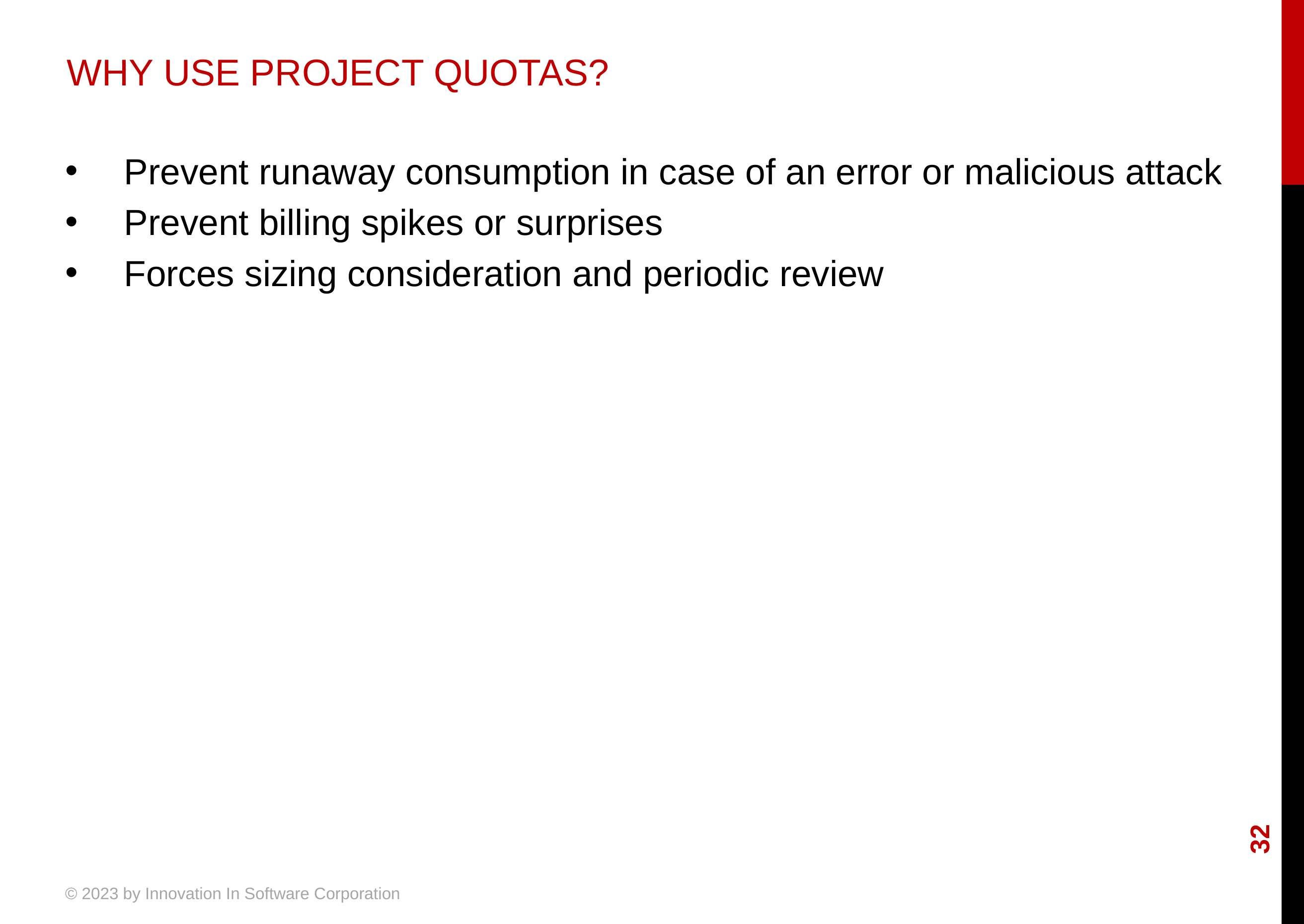

# WHY USE PROJECT QUOTAS?
 Prevent runaway consumption in case of an error or malicious attack
 Prevent billing spikes or surprises
 Forces sizing consideration and periodic review
32
© 2023 by Innovation In Software Corporation